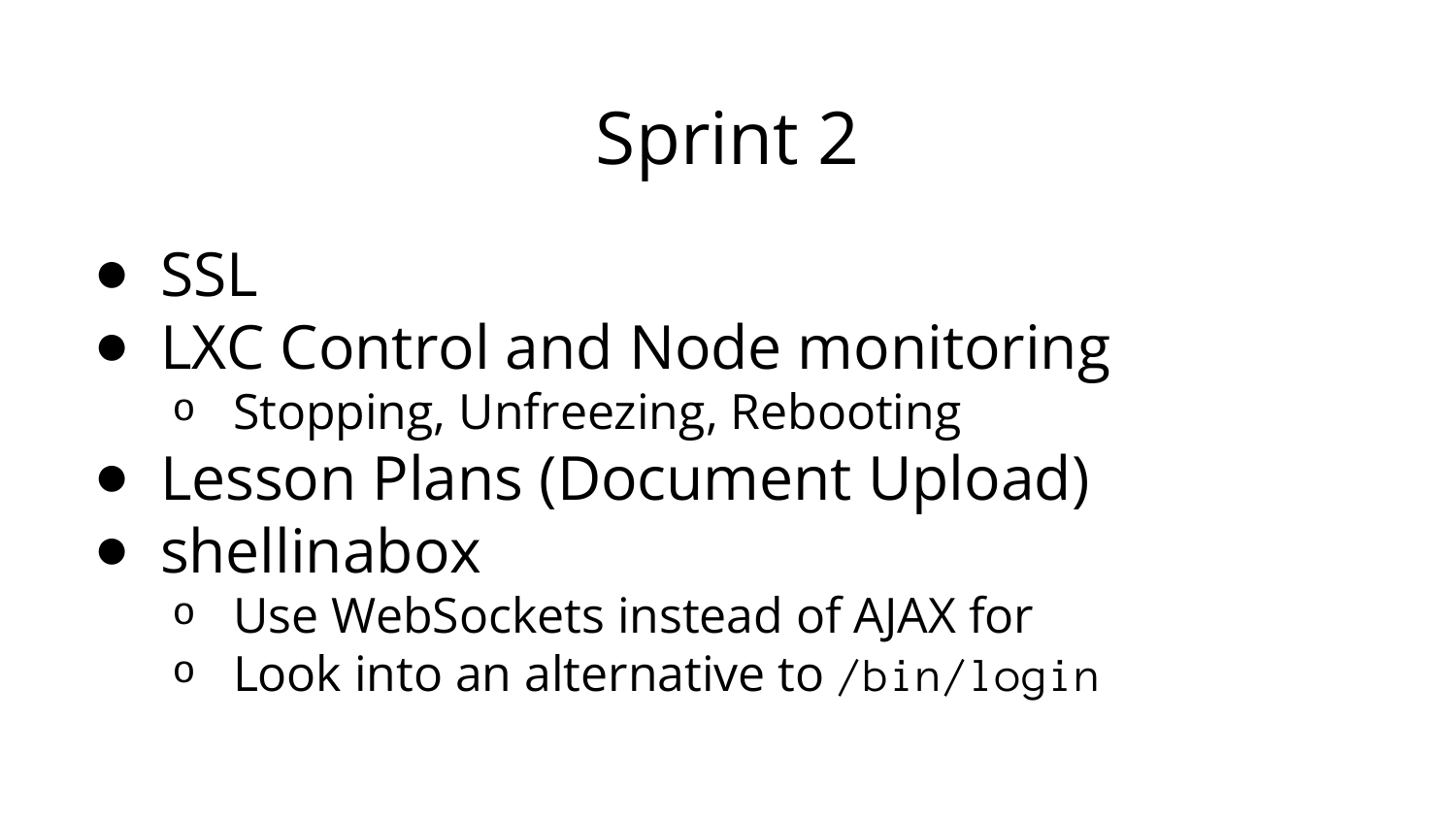

# Sprint 2
SSL
LXC Control and Node monitoring
Stopping, Unfreezing, Rebooting
Lesson Plans (Document Upload)
shellinabox
Use WebSockets instead of AJAX for
Look into an alternative to /bin/login